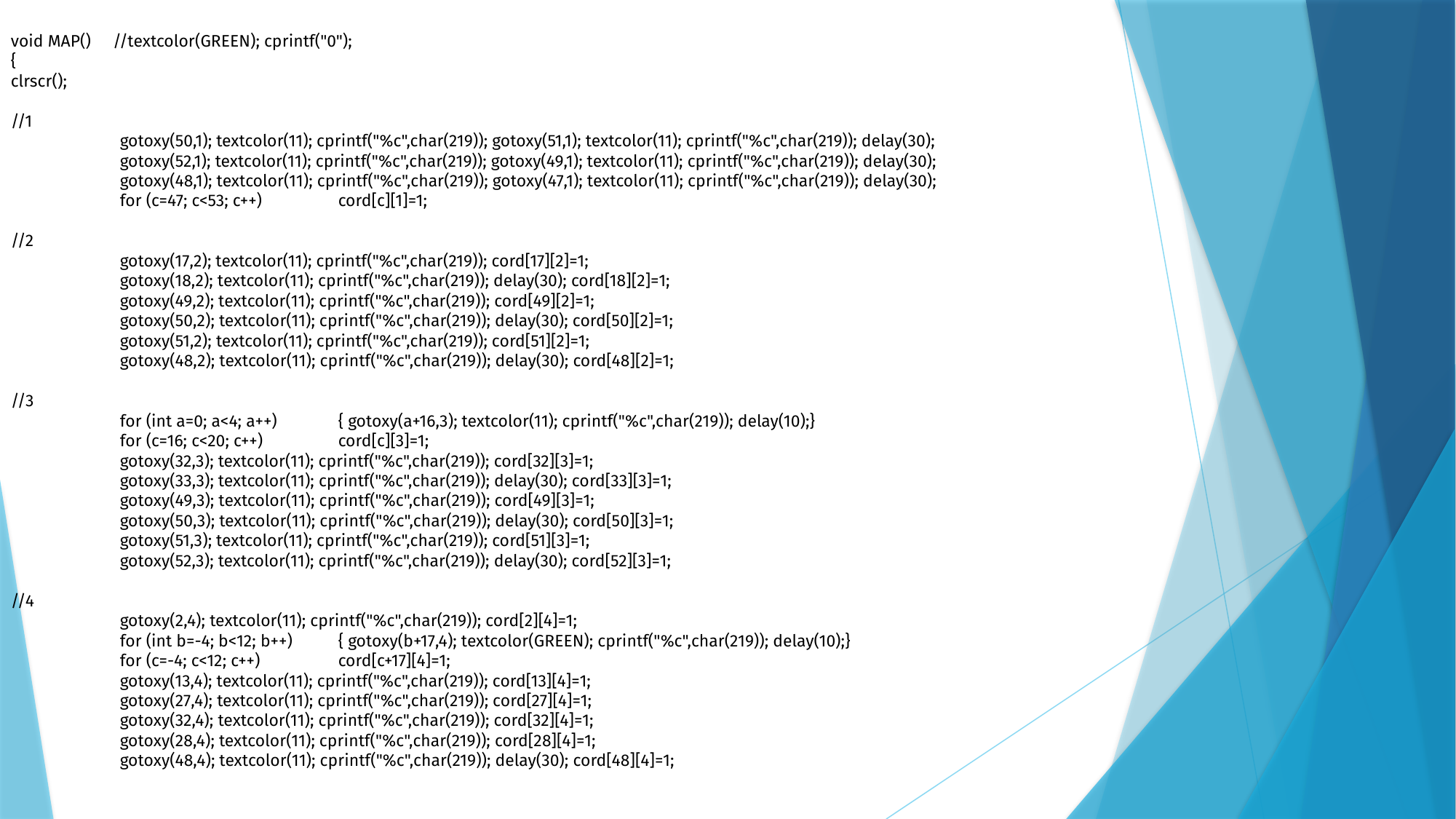

void MAP()     //textcolor(GREEN); cprintf("0");
{
clrscr();

//1
	gotoxy(50,1); textcolor(11); cprintf("%c",char(219)); gotoxy(51,1); textcolor(11); cprintf("%c",char(219)); delay(30);
	gotoxy(52,1); textcolor(11); cprintf("%c",char(219)); gotoxy(49,1); textcolor(11); cprintf("%c",char(219)); delay(30);
	gotoxy(48,1); textcolor(11); cprintf("%c",char(219)); gotoxy(47,1); textcolor(11); cprintf("%c",char(219)); delay(30);
	for (c=47; c<53; c++)	cord[c][1]=1;

//2
	gotoxy(17,2); textcolor(11); cprintf("%c",char(219)); cord[17][2]=1;
	gotoxy(18,2); textcolor(11); cprintf("%c",char(219)); delay(30); cord[18][2]=1;
	gotoxy(49,2); textcolor(11); cprintf("%c",char(219)); cord[49][2]=1;
	gotoxy(50,2); textcolor(11); cprintf("%c",char(219)); delay(30); cord[50][2]=1;
	gotoxy(51,2); textcolor(11); cprintf("%c",char(219)); cord[51][2]=1;
	gotoxy(48,2); textcolor(11); cprintf("%c",char(219)); delay(30); cord[48][2]=1;

//3
	for (int a=0; a<4; a++)	{ gotoxy(a+16,3); textcolor(11); cprintf("%c",char(219)); delay(10);}
	for (c=16; c<20; c++)	cord[c][3]=1;
	gotoxy(32,3); textcolor(11); cprintf("%c",char(219)); cord[32][3]=1;
	gotoxy(33,3); textcolor(11); cprintf("%c",char(219)); delay(30); cord[33][3]=1;
	gotoxy(49,3); textcolor(11); cprintf("%c",char(219)); cord[49][3]=1;
	gotoxy(50,3); textcolor(11); cprintf("%c",char(219)); delay(30); cord[50][3]=1;
	gotoxy(51,3); textcolor(11); cprintf("%c",char(219)); cord[51][3]=1;
	gotoxy(52,3); textcolor(11); cprintf("%c",char(219)); delay(30); cord[52][3]=1;

//4
	gotoxy(2,4); textcolor(11); cprintf("%c",char(219)); cord[2][4]=1;
	for (int b=-4; b<12; b++)	{ gotoxy(b+17,4); textcolor(GREEN); cprintf("%c",char(219)); delay(10);}
	for (c=-4; c<12; c++)	cord[c+17][4]=1;
	gotoxy(13,4); textcolor(11); cprintf("%c",char(219)); cord[13][4]=1;
	gotoxy(27,4); textcolor(11); cprintf("%c",char(219)); cord[27][4]=1;
	gotoxy(32,4); textcolor(11); cprintf("%c",char(219)); cord[32][4]=1;
	gotoxy(28,4); textcolor(11); cprintf("%c",char(219)); cord[28][4]=1;
	gotoxy(48,4); textcolor(11); cprintf("%c",char(219)); delay(30); cord[48][4]=1;